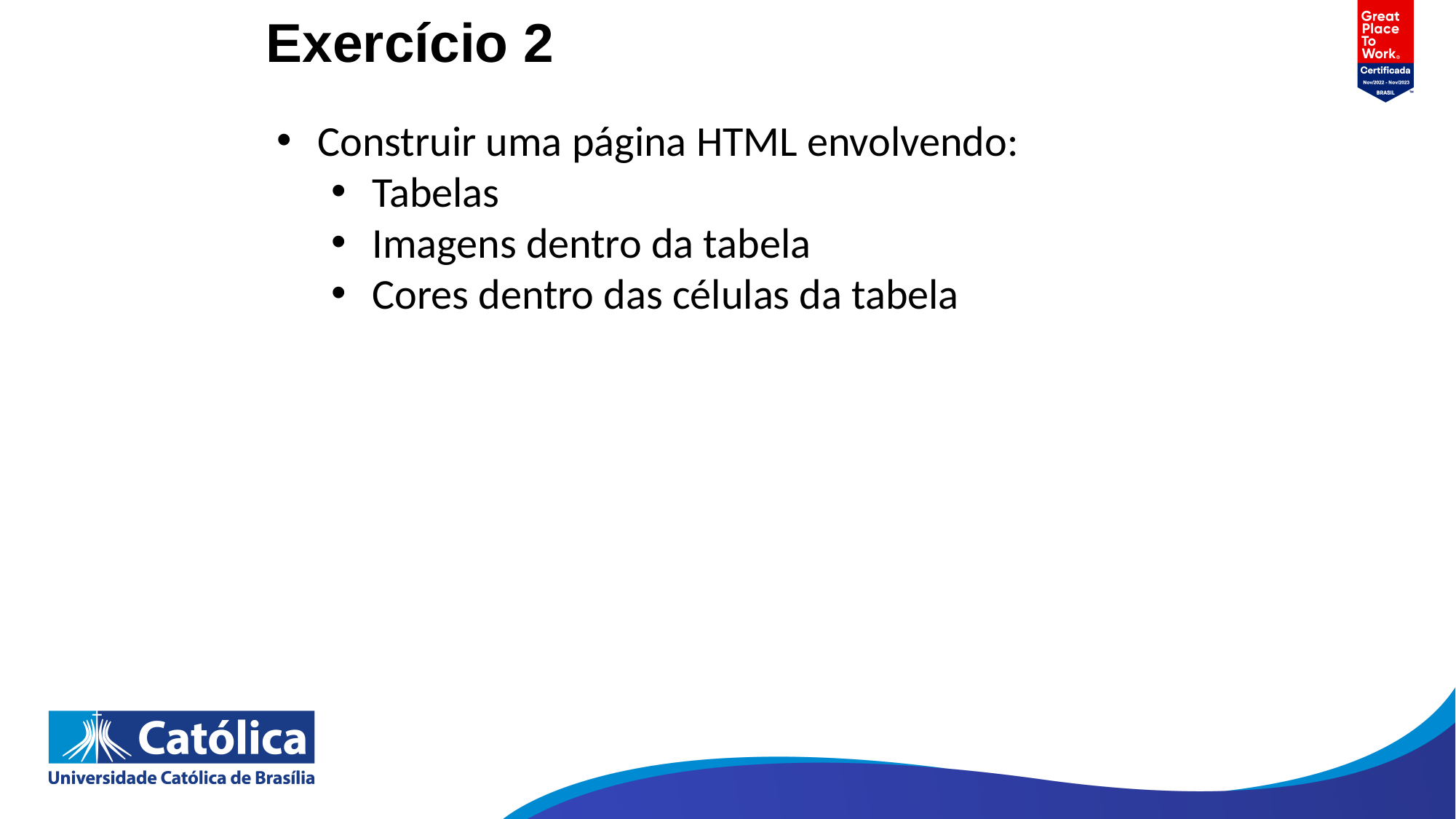

# Exercício 2
Construir uma página HTML envolvendo:
Tabelas
Imagens dentro da tabela
Cores dentro das células da tabela